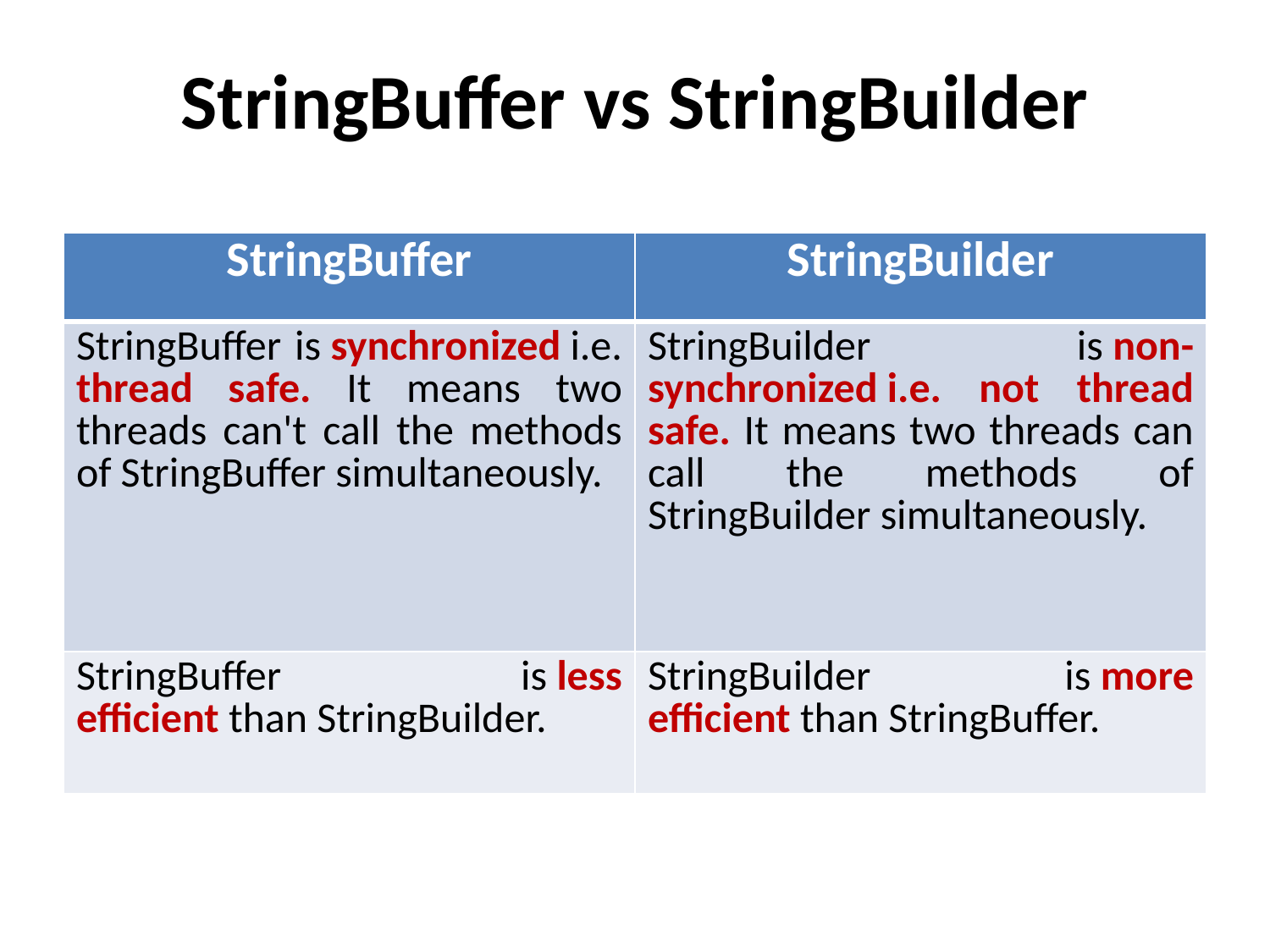

# StringBuffer vs StringBuilder
| StringBuffer | StringBuilder |
| --- | --- |
| StringBuffer is synchronized i.e. thread safe. It means two threads can't call the methods of StringBuffer simultaneously. | StringBuilder is non-synchronized i.e. not thread safe. It means two threads can call the methods of StringBuilder simultaneously. |
| StringBuffer is less efficient than StringBuilder. | StringBuilder is more efficient than StringBuffer. |